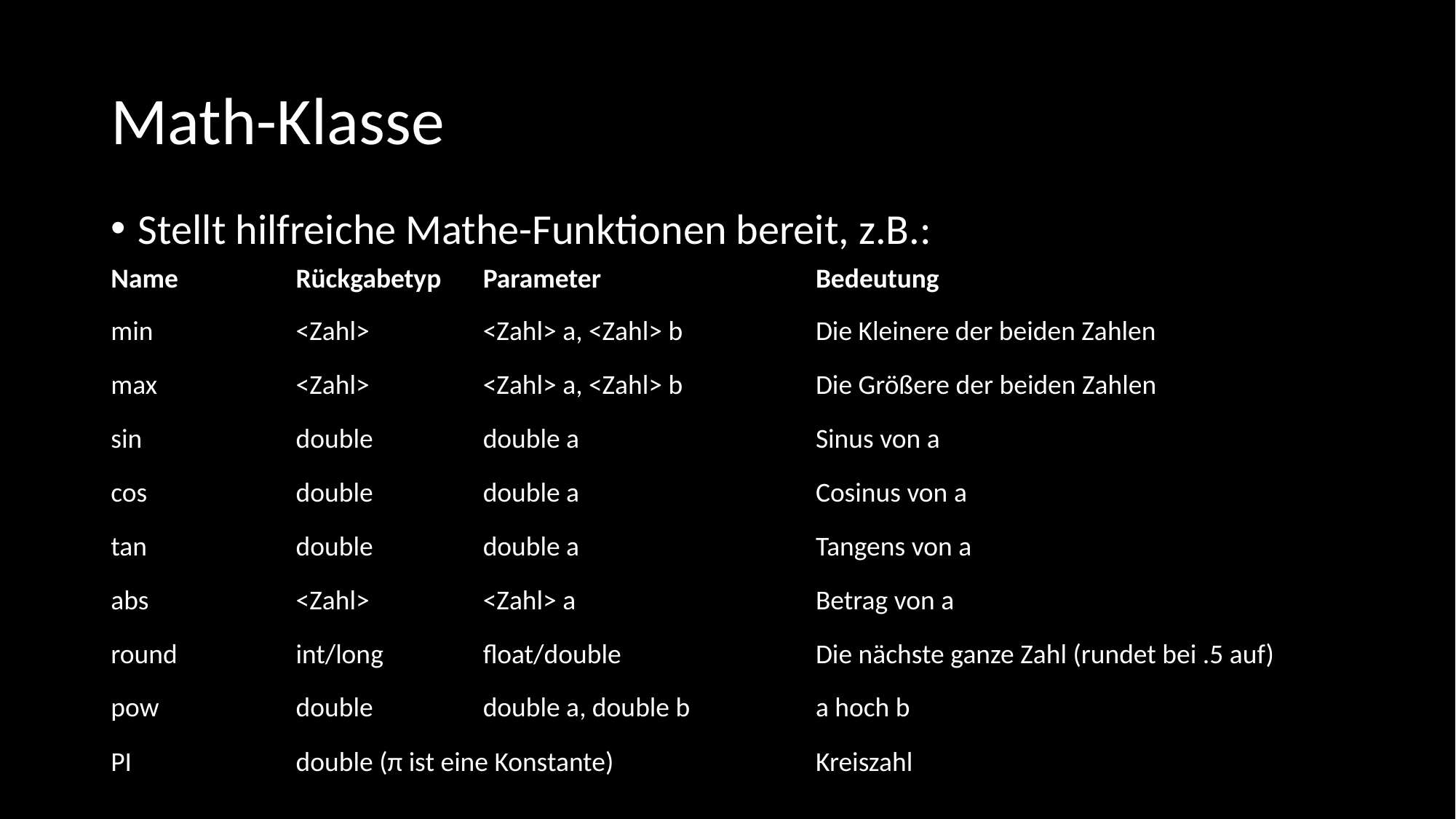

# Math-Klasse
Stellt hilfreiche Mathe-Funktionen bereit, z.B.:
| Name | Rückgabetyp | Parameter | Bedeutung |
| --- | --- | --- | --- |
| min | <Zahl> | <Zahl> a, <Zahl> b | Die Kleinere der beiden Zahlen |
| max | <Zahl> | <Zahl> a, <Zahl> b | Die Größere der beiden Zahlen |
| sin | double | double a | Sinus von a |
| cos | double | double a | Cosinus von a |
| tan | double | double a | Tangens von a |
| abs | <Zahl> | <Zahl> a | Betrag von a |
| round | int/long | float/double | Die nächste ganze Zahl (rundet bei .5 auf) |
| pow | double | double a, double b | a hoch b |
| PI | double (π ist eine Konstante) |  | Kreiszahl |